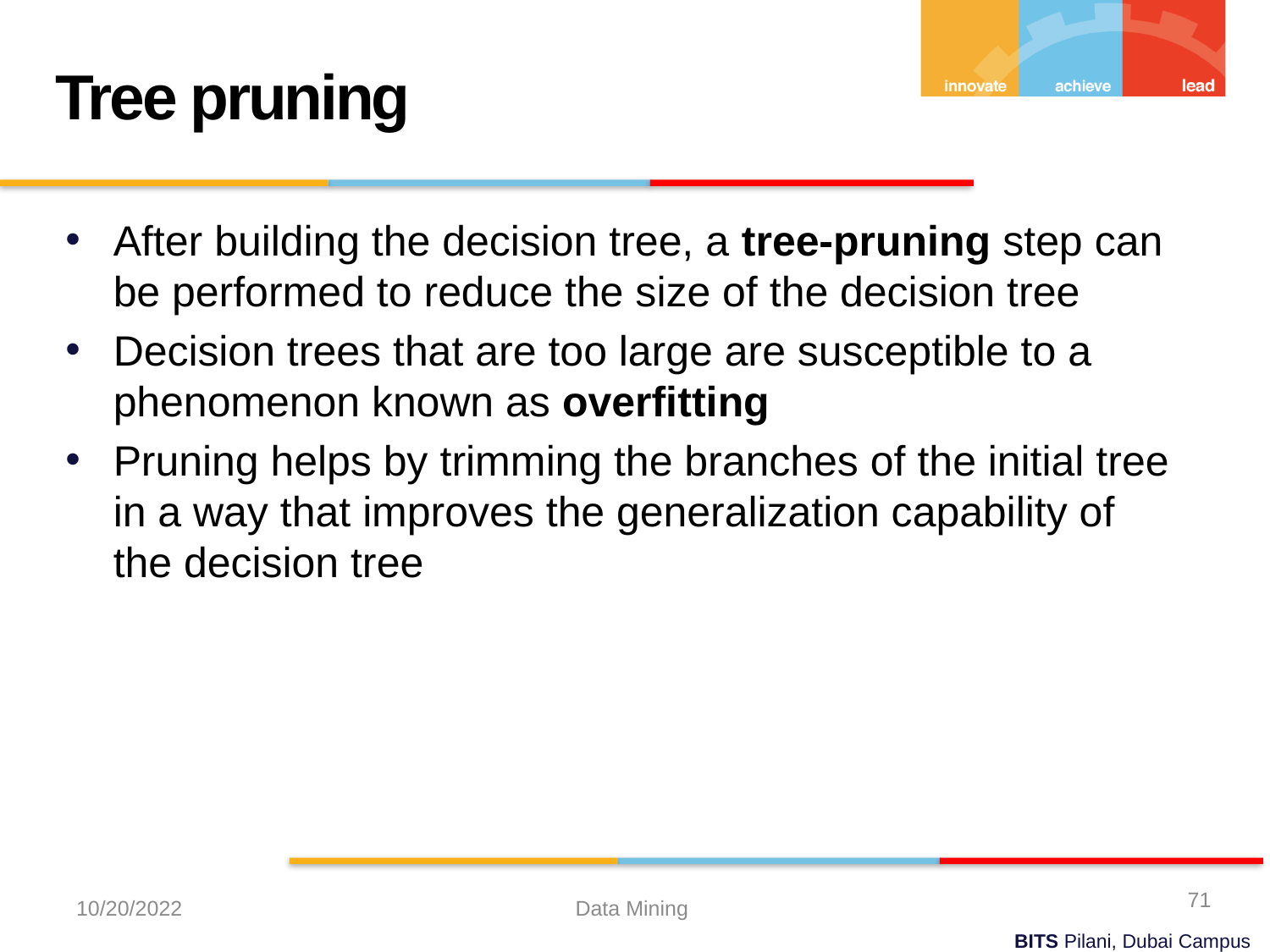

Tree pruning
After building the decision tree, a tree-pruning step can be performed to reduce the size of the decision tree
Decision trees that are too large are susceptible to a phenomenon known as overfitting
Pruning helps by trimming the branches of the initial tree in a way that improves the generalization capability of the decision tree
71
10/20/2022
Data Mining